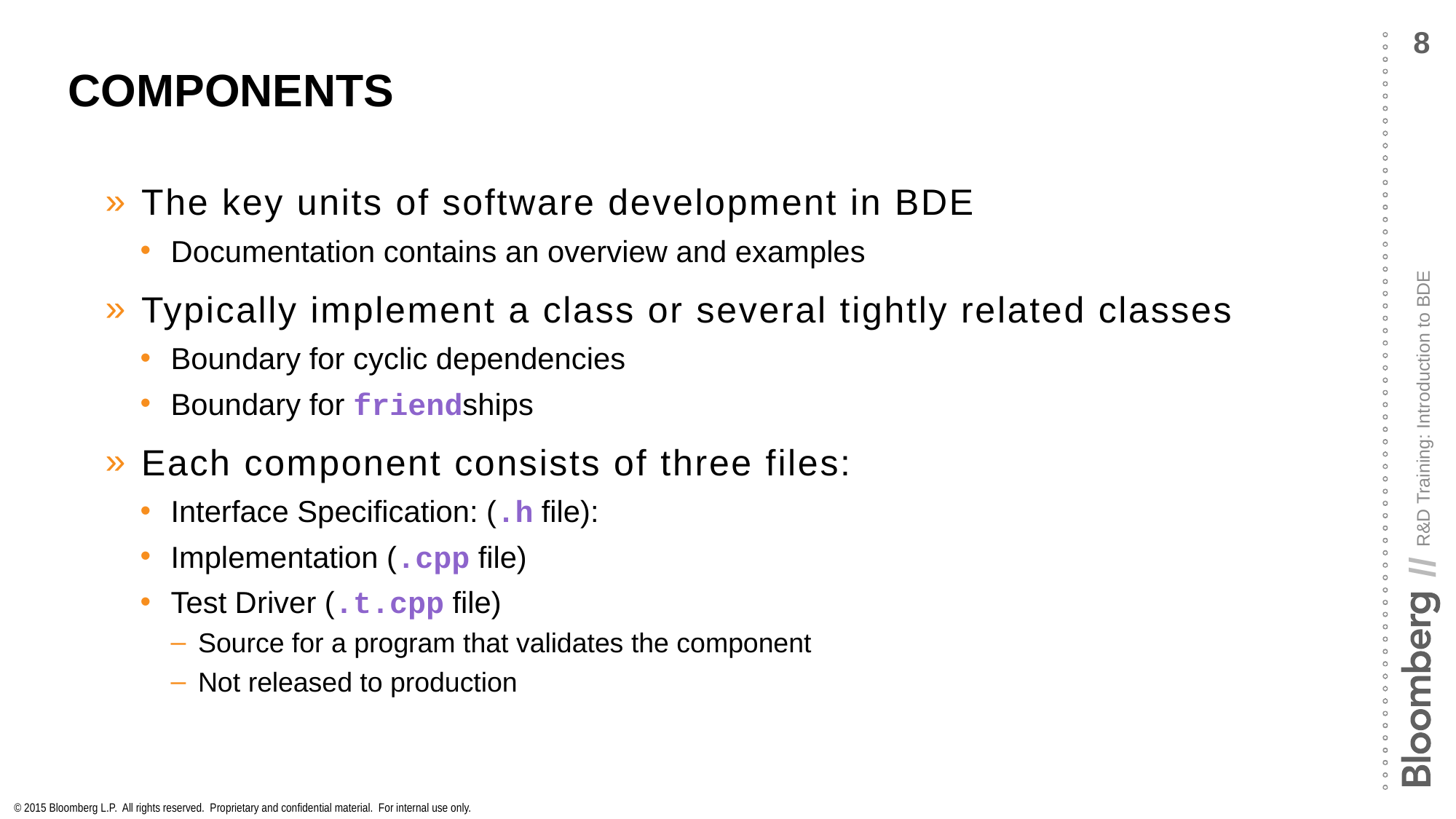

# Components
The key units of software development in BDE
Documentation contains an overview and examples
Typically implement a class or several tightly related classes
Boundary for cyclic dependencies
Boundary for friendships
Each component consists of three files:
Interface Specification: (.h file):
Implementation (.cpp file)
Test Driver (.t.cpp file)
Source for a program that validates the component
Not released to production